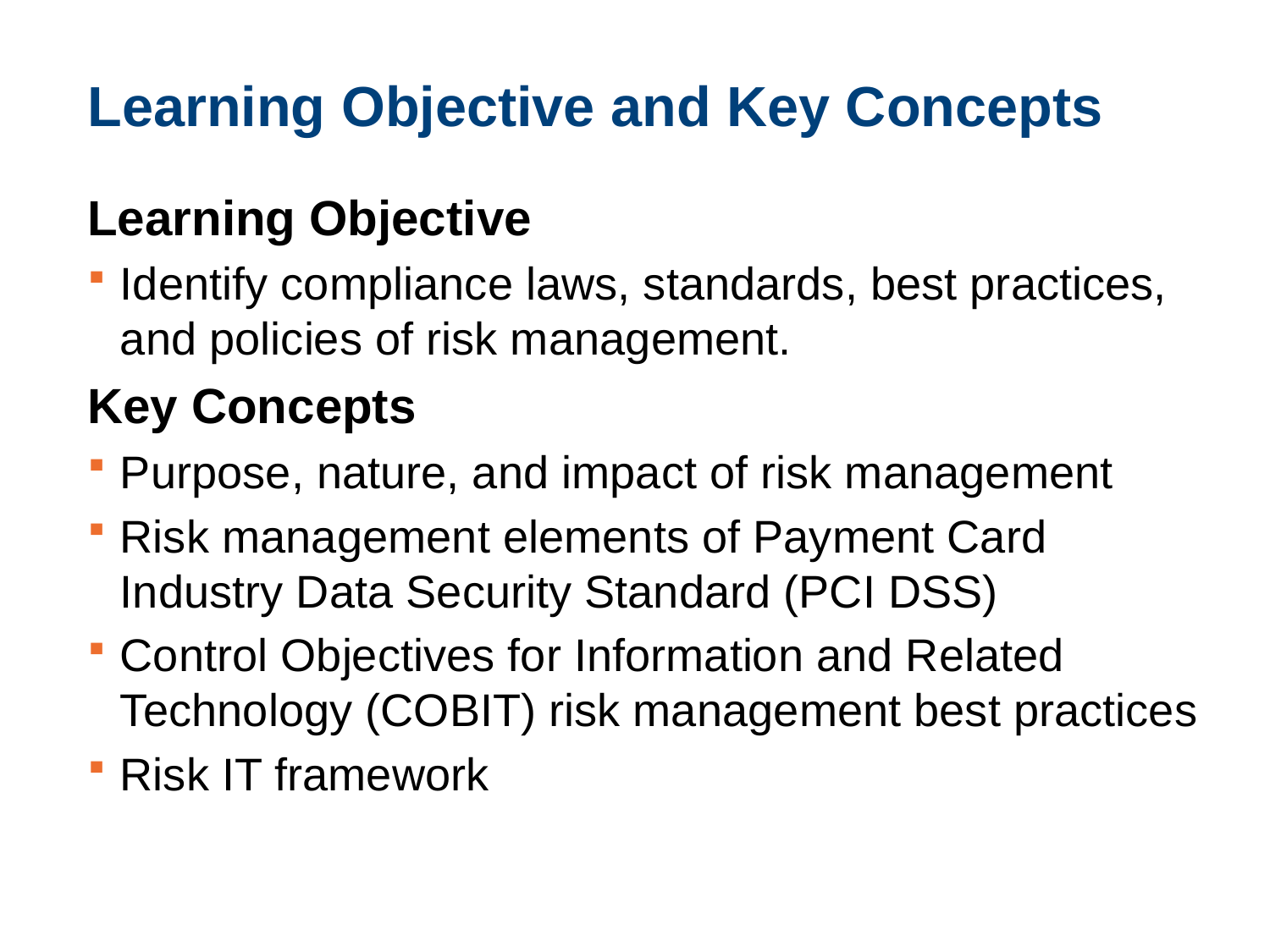

# Learning Objective and Key Concepts
Learning Objective
Identify compliance laws, standards, best practices, and policies of risk management.
Key Concepts
Purpose, nature, and impact of risk management
Risk management elements of Payment Card Industry Data Security Standard (PCI DSS)
Control Objectives for Information and Related Technology (COBIT) risk management best practices
Risk IT framework